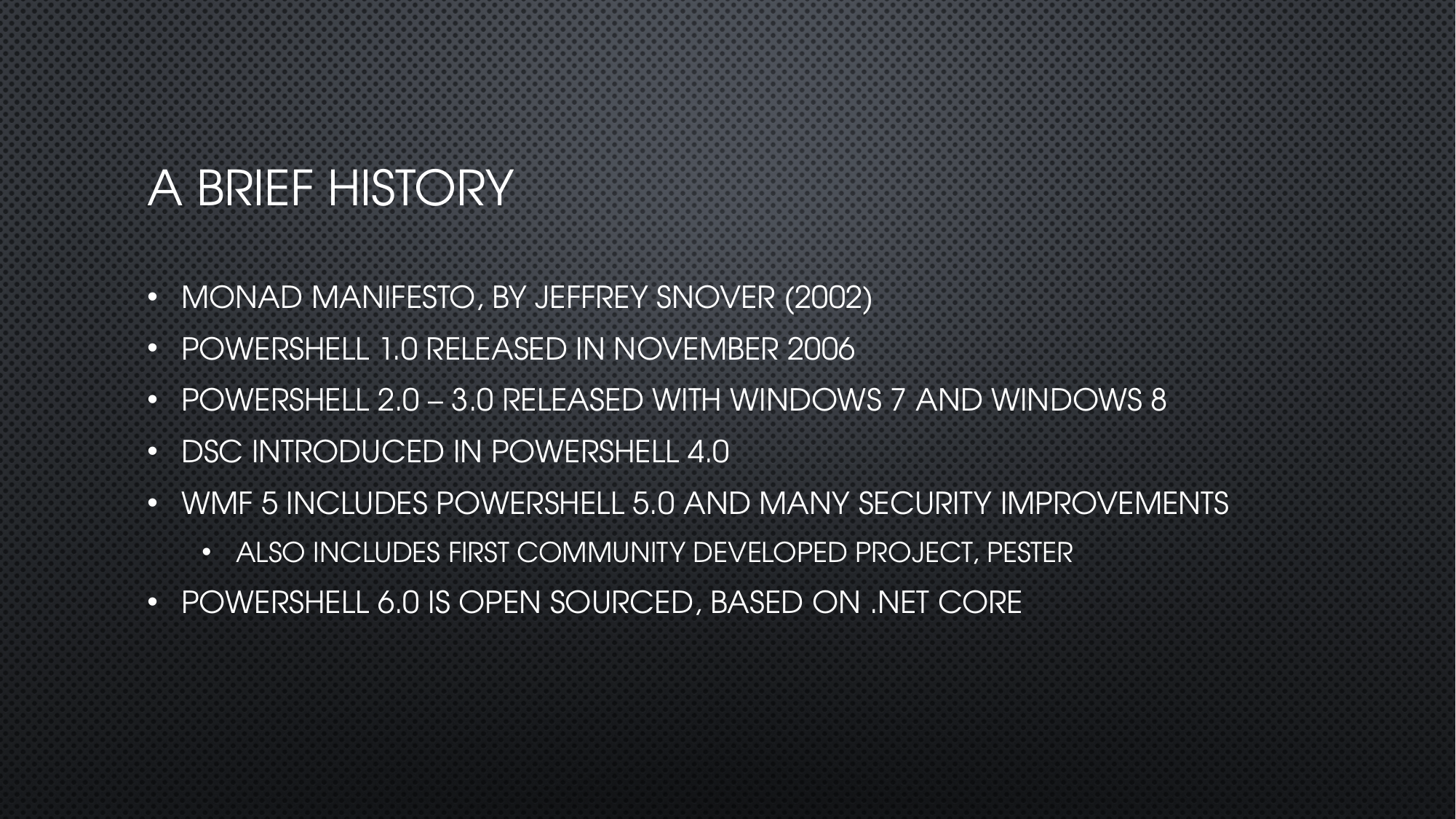

# A Brief History
Monad Manifesto, by Jeffrey Snover (2002)
PowerShell 1.0 released in November 2006
PowerShell 2.0 – 3.0 released with Windows 7 and Windows 8
DSC introduced in PowerShell 4.0
WMF 5 includes PowerShell 5.0 and many security improvements
Also includes first community developed project, Pester
PowerShell 6.0 is open sourced, based on .Net Core